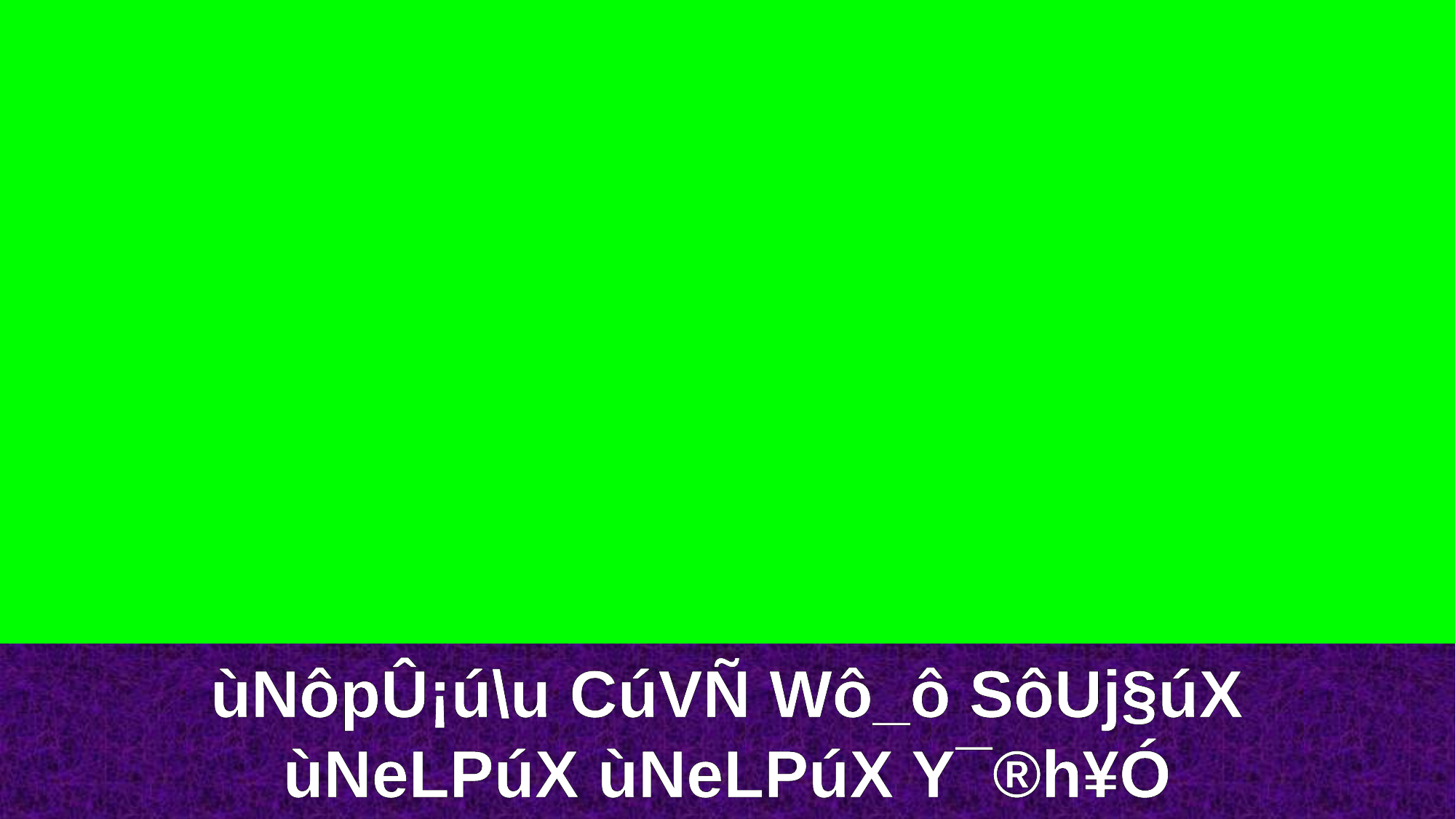

ùNôpÛ¡ú\u CúVÑ Wô_ô SôUj§úX
ùNeLPúX ùNeLPúX Y¯®h¥Ó